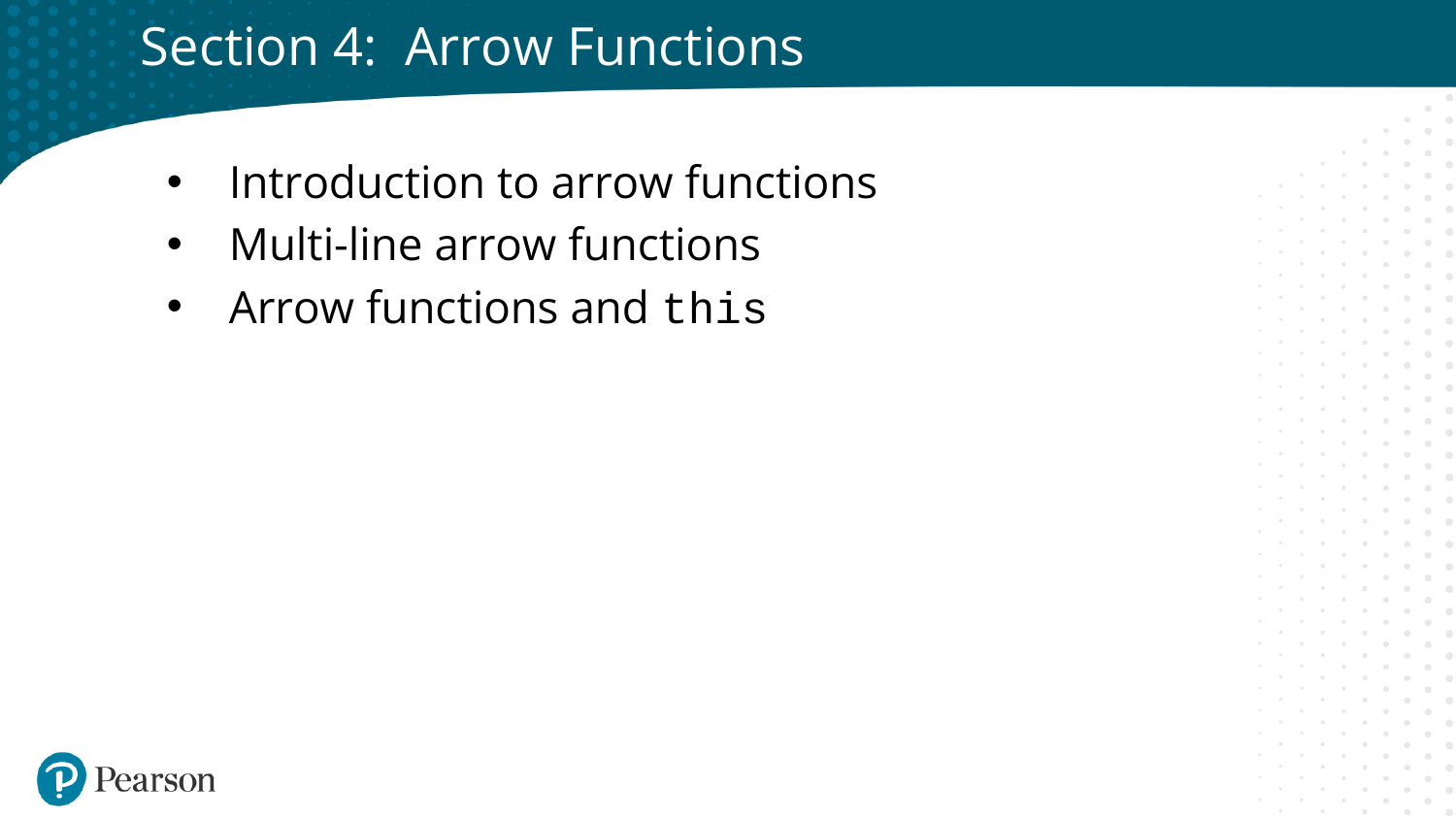

# Section 4:  Arrow Functions
Introduction to arrow functions
Multi-line arrow functions
Arrow functions and this